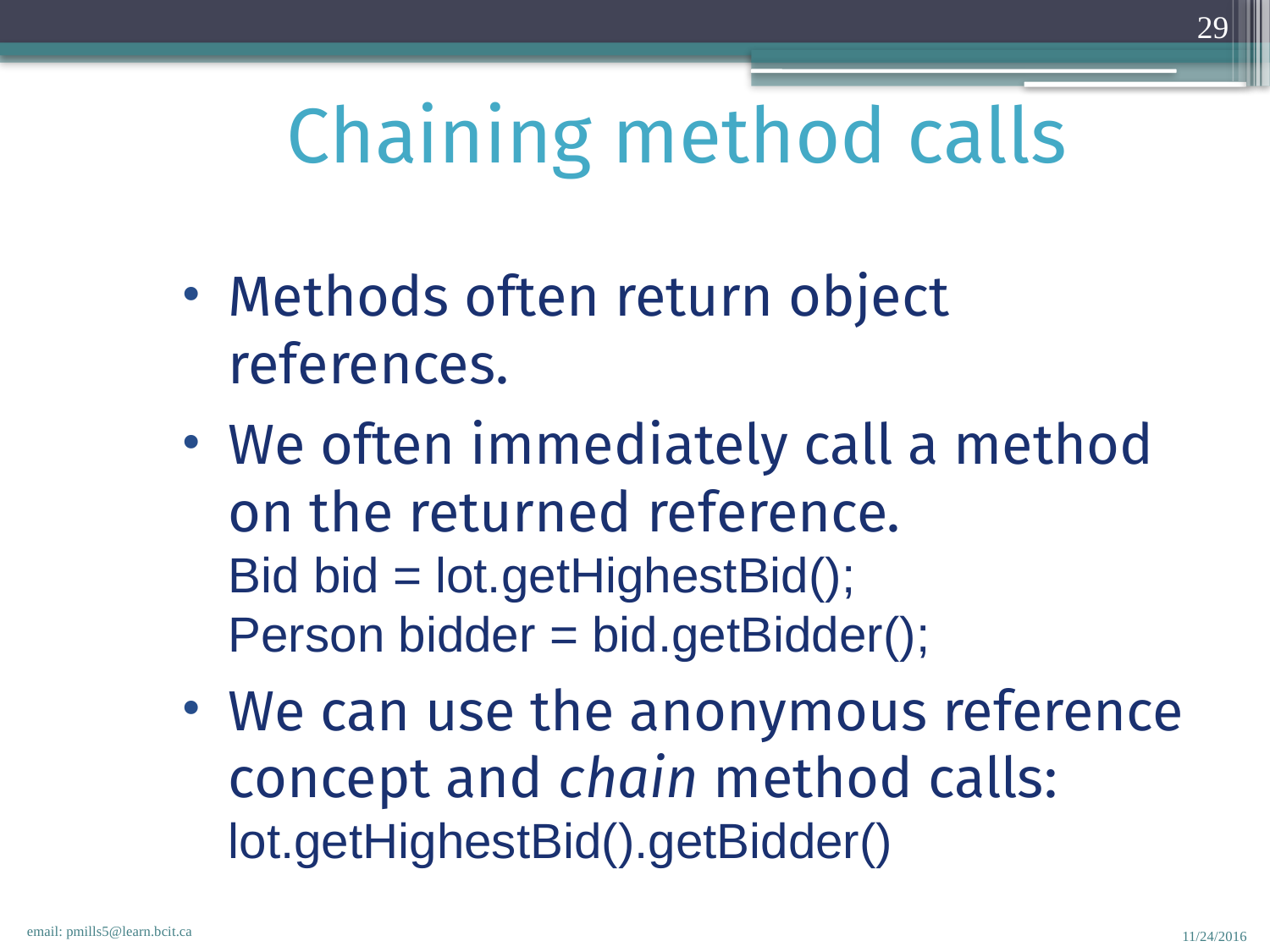

29
Chaining method calls
Methods often return object references.
We often immediately call a method on the returned reference.
Bid bid = lot.getHighestBid();
Person bidder = bid.getBidder();
We can use the anonymous reference concept and chain method calls:
lot.getHighestBid().getBidder()
email: pmills5@learn.bcit.ca
11/24/2016